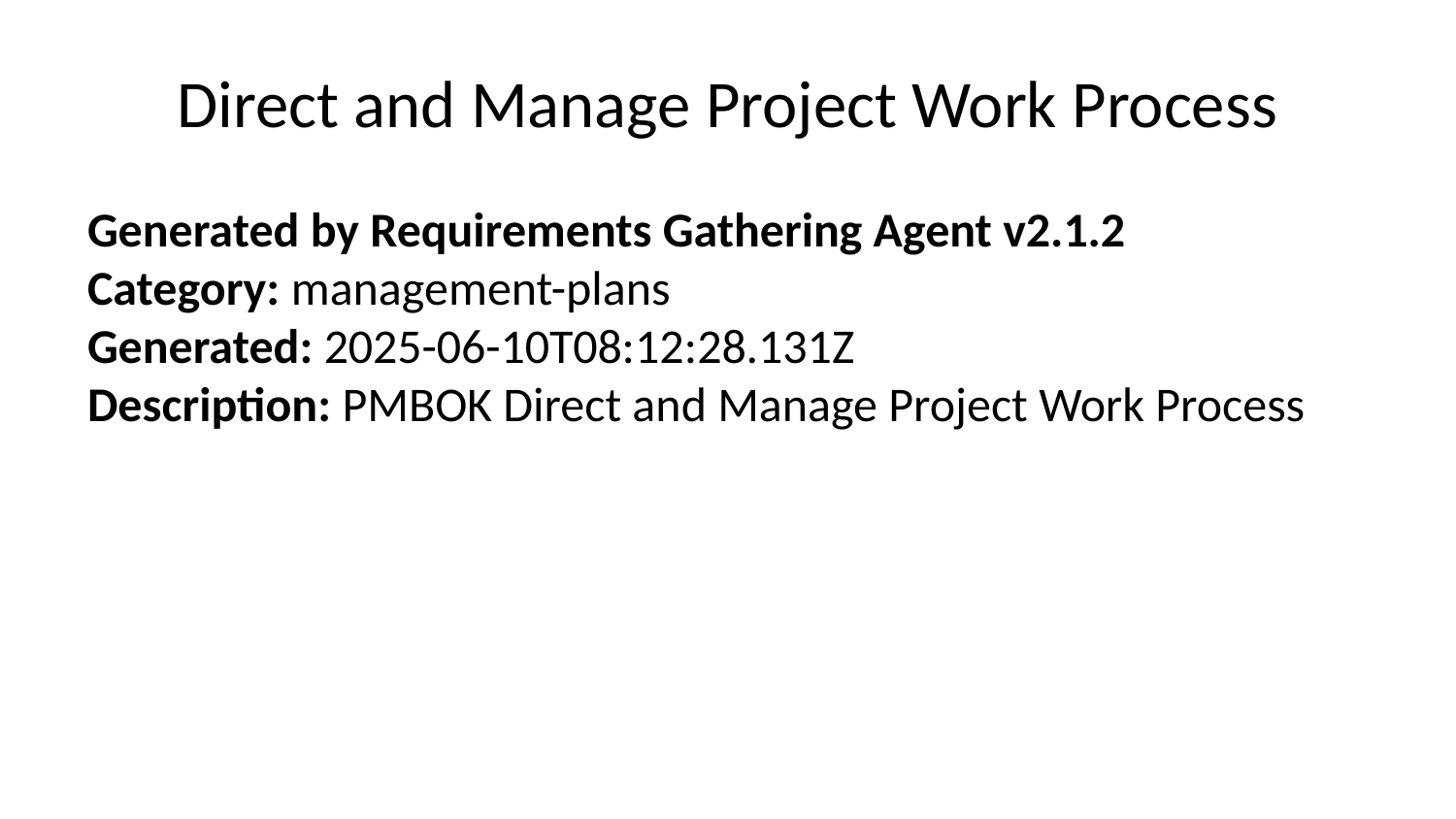

# Direct and Manage Project Work Process
Generated by Requirements Gathering Agent v2.1.2
Category: management-plans
Generated: 2025-06-10T08:12:28.131Z
Description: PMBOK Direct and Manage Project Work Process